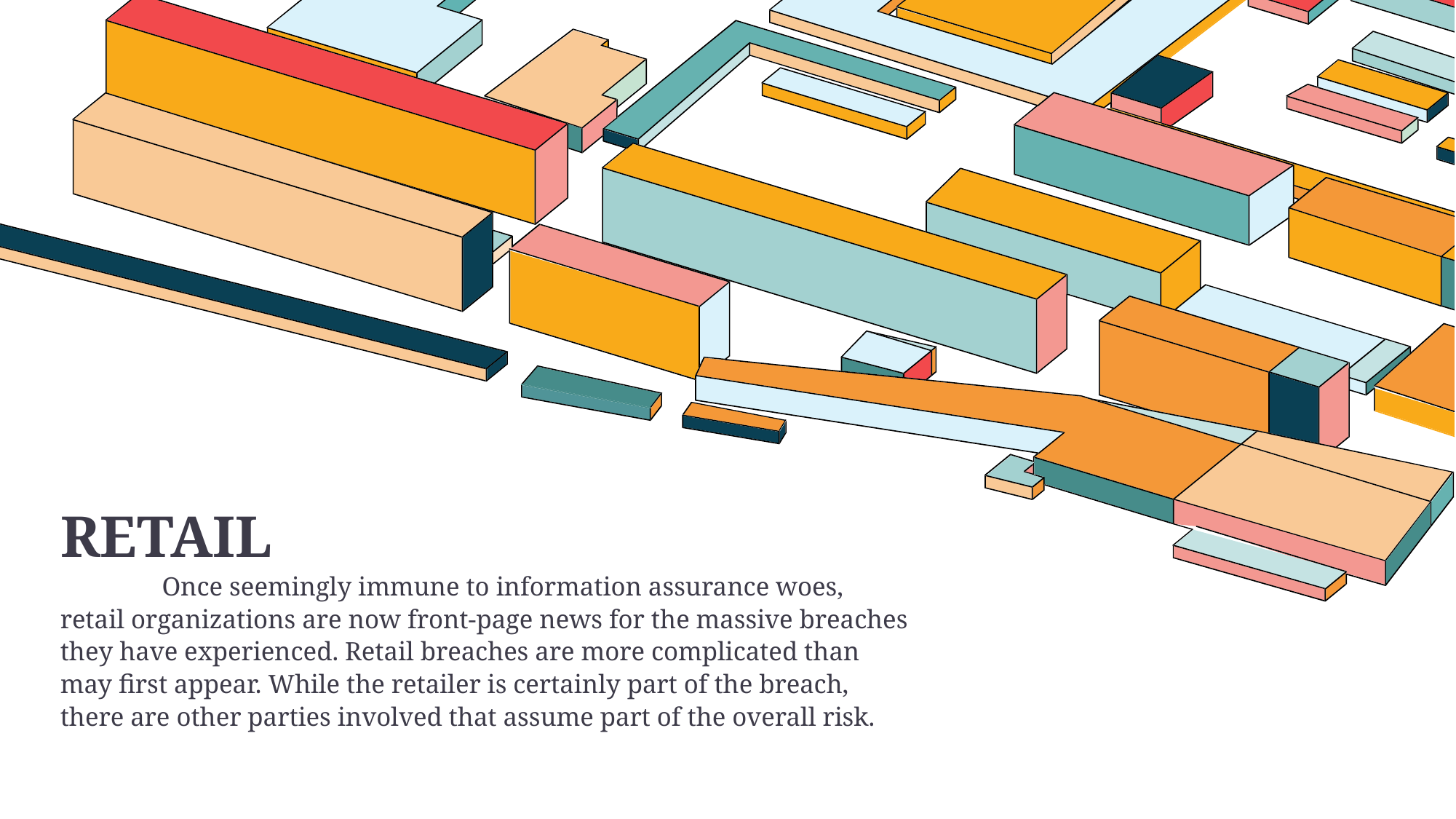

# Retail Once seemingly immune to information assurance woes, retail organizations are now front-page news for the massive breaches they have experienced. Retail breaches are more complicated than may first appear. While the retailer is certainly part of the breach, there are other parties involved that assume part of the overall risk.